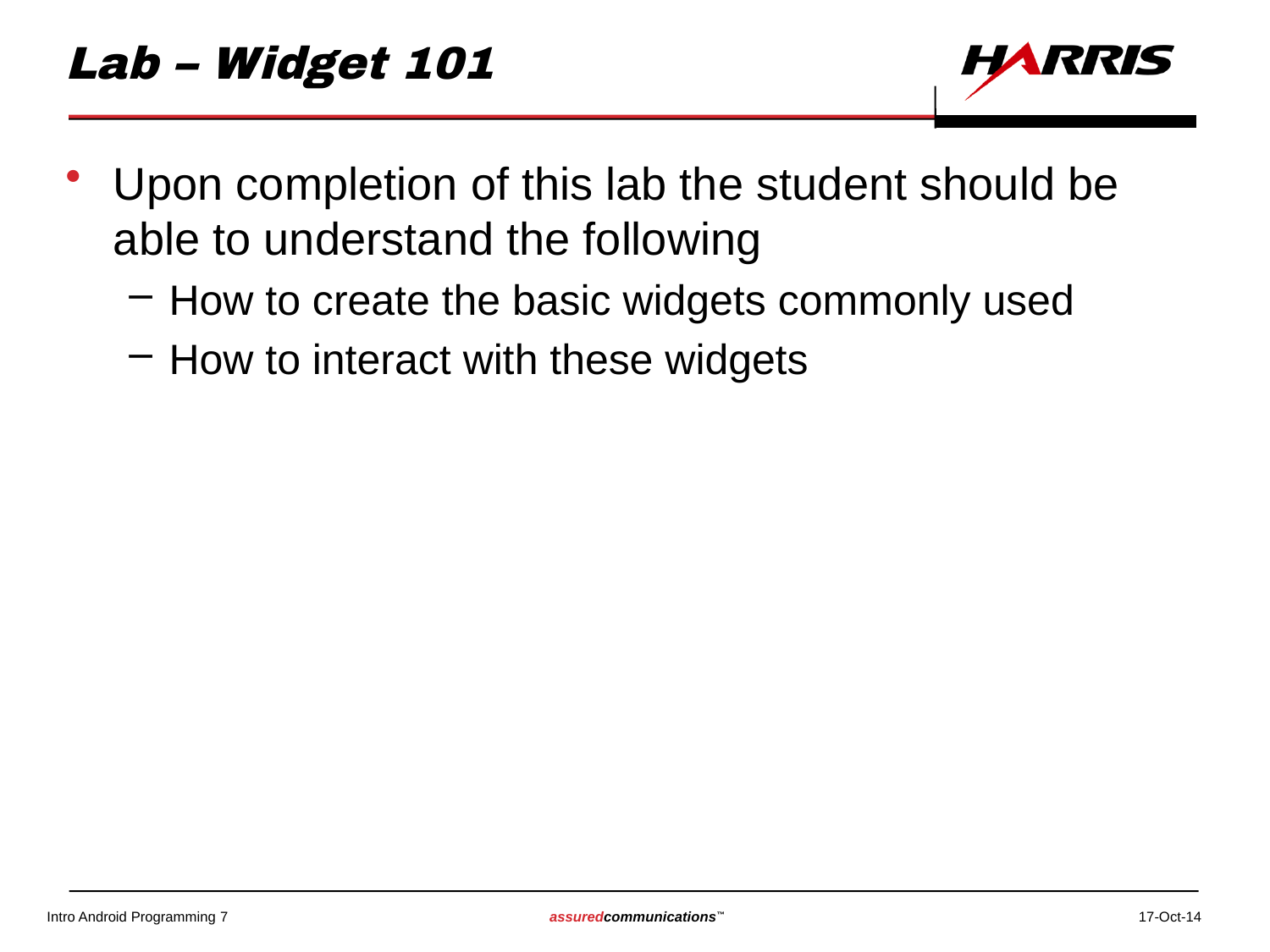

# Lab – Widget 101
Upon completion of this lab the student should be able to understand the following
How to create the basic widgets commonly used
How to interact with these widgets
17-Oct-14